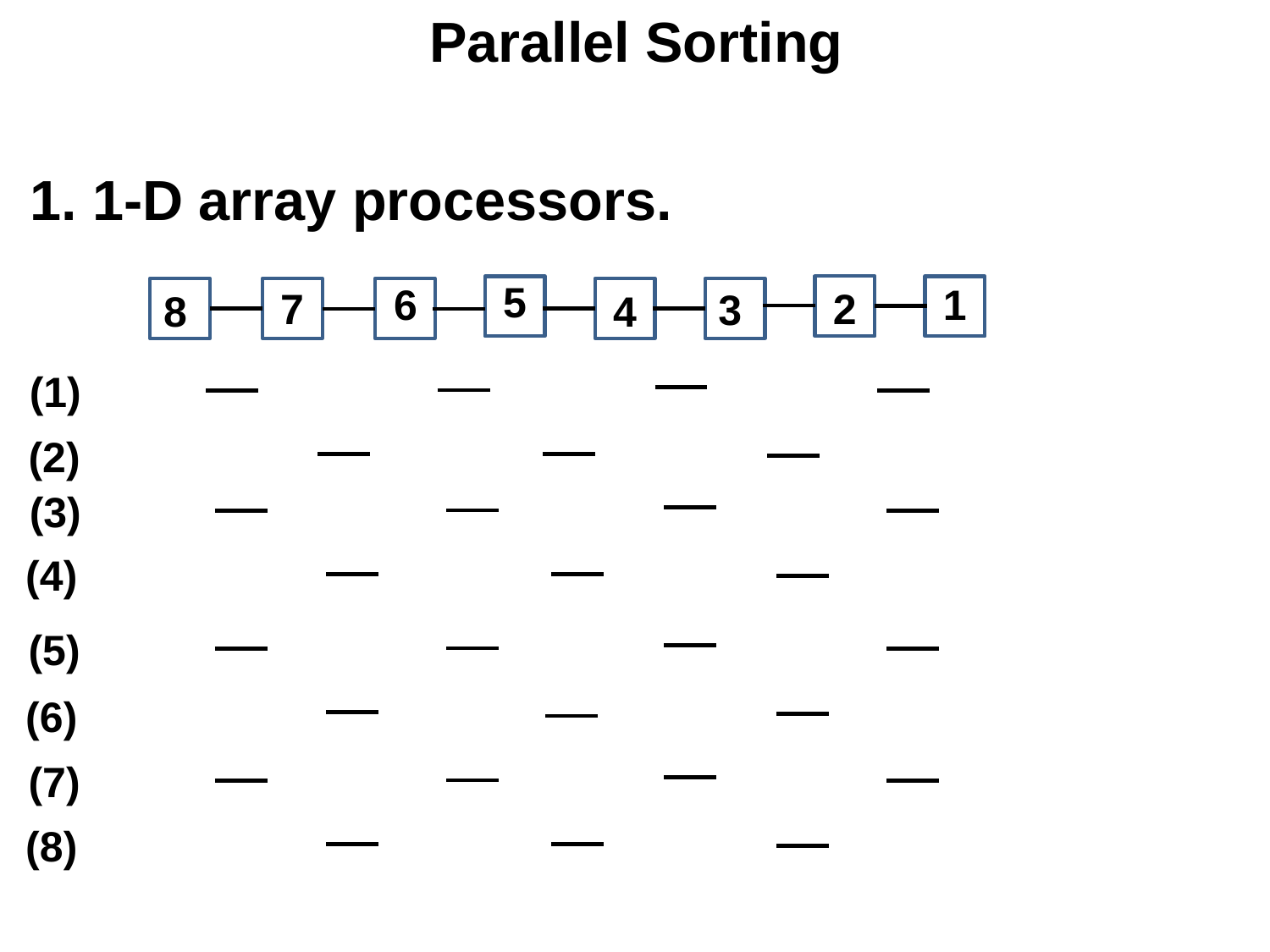

Parallel Sorting

 1. 1-D array processors.

5
1
6
2
7

3

8

4

(1)
(2)
(3)
(4)
(5)
(6)
(7)
(8)